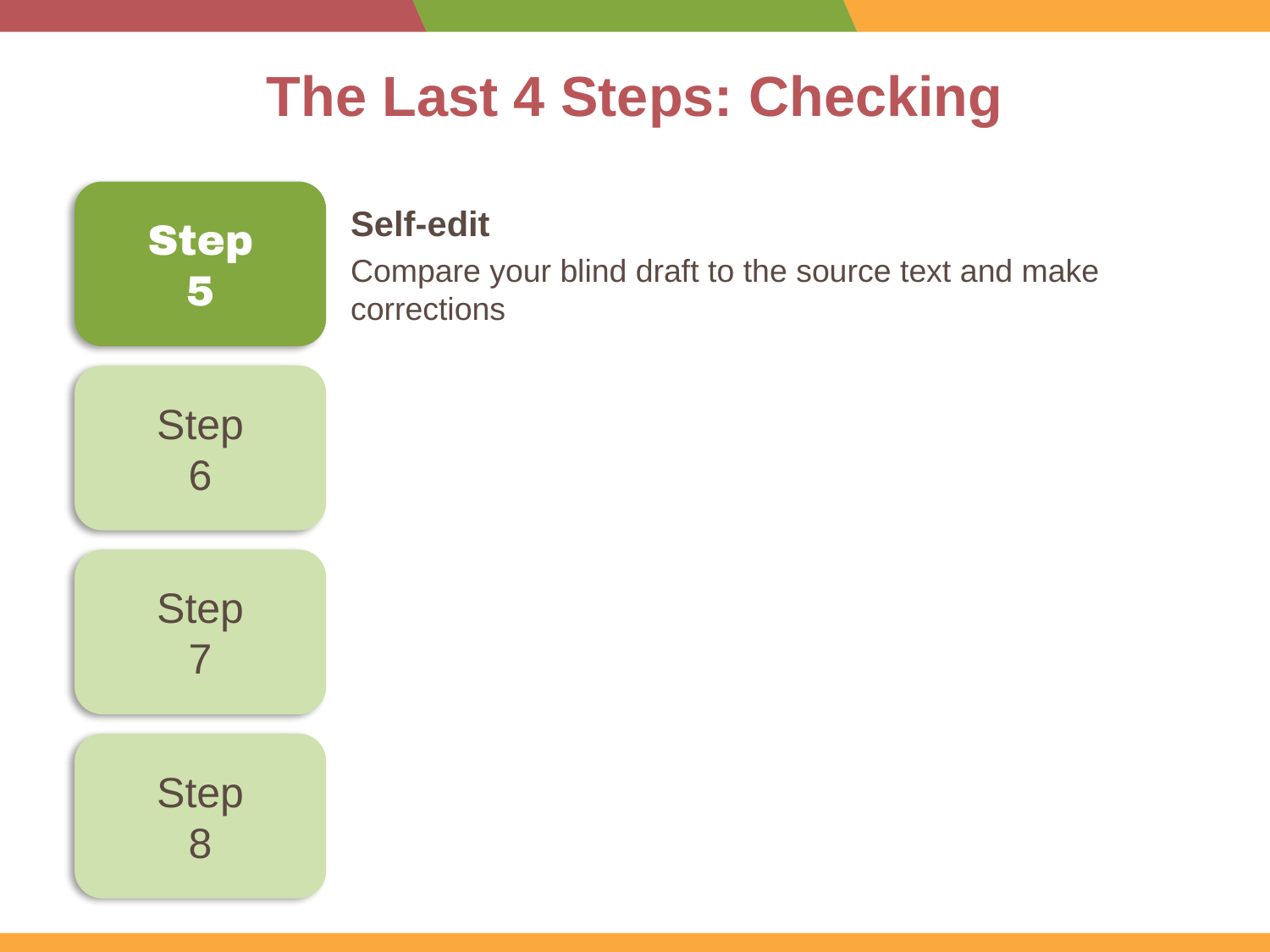

# The Last 4 Steps: Checking
Step
5
Self-edit
Compare your blind draft to the source text and make corrections
Step
6
Step
7
Step
8